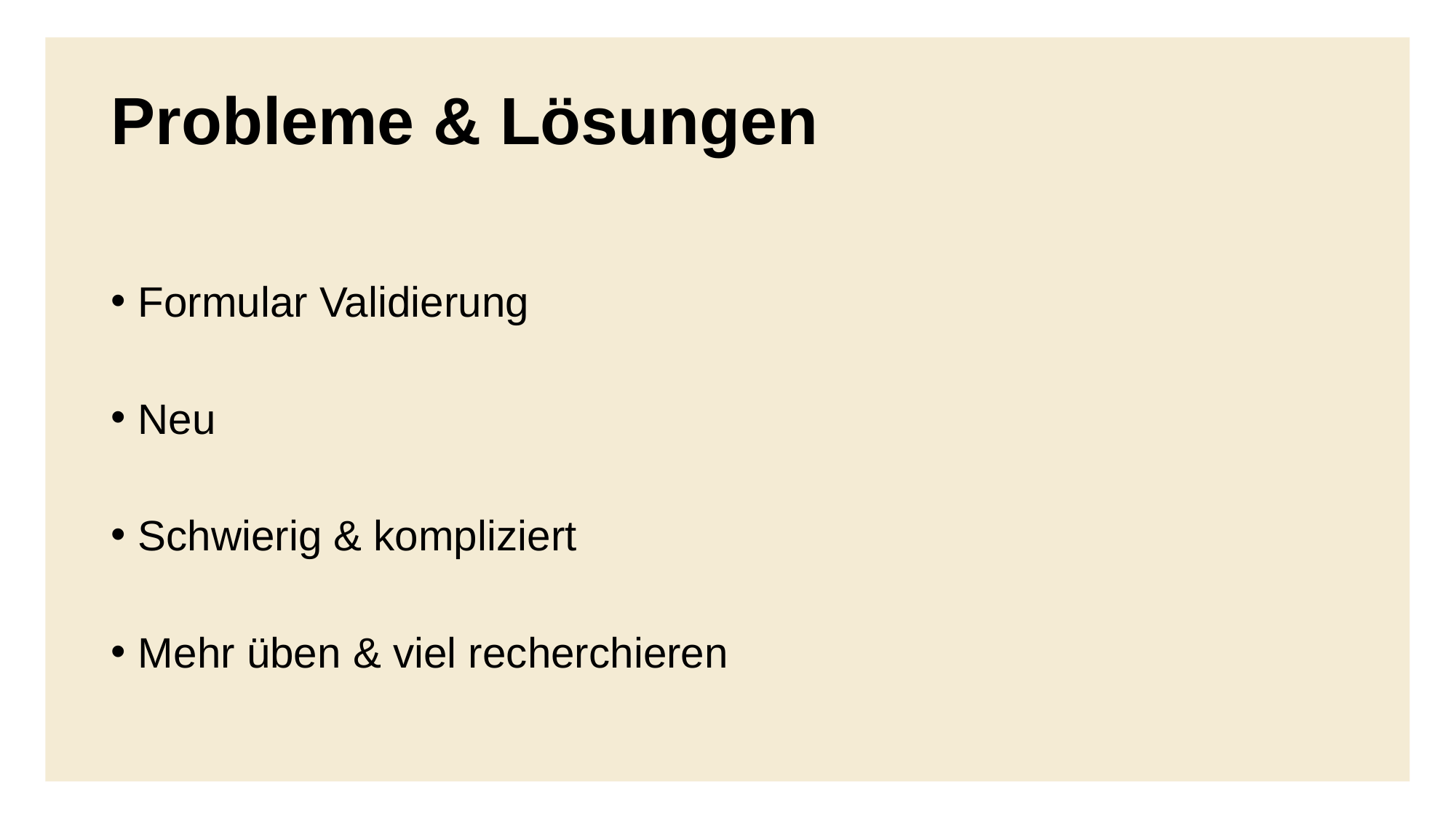

# Probleme & Lösungen
Formular Validierung
Neu
Schwierig & kompliziert
Mehr üben & viel recherchieren